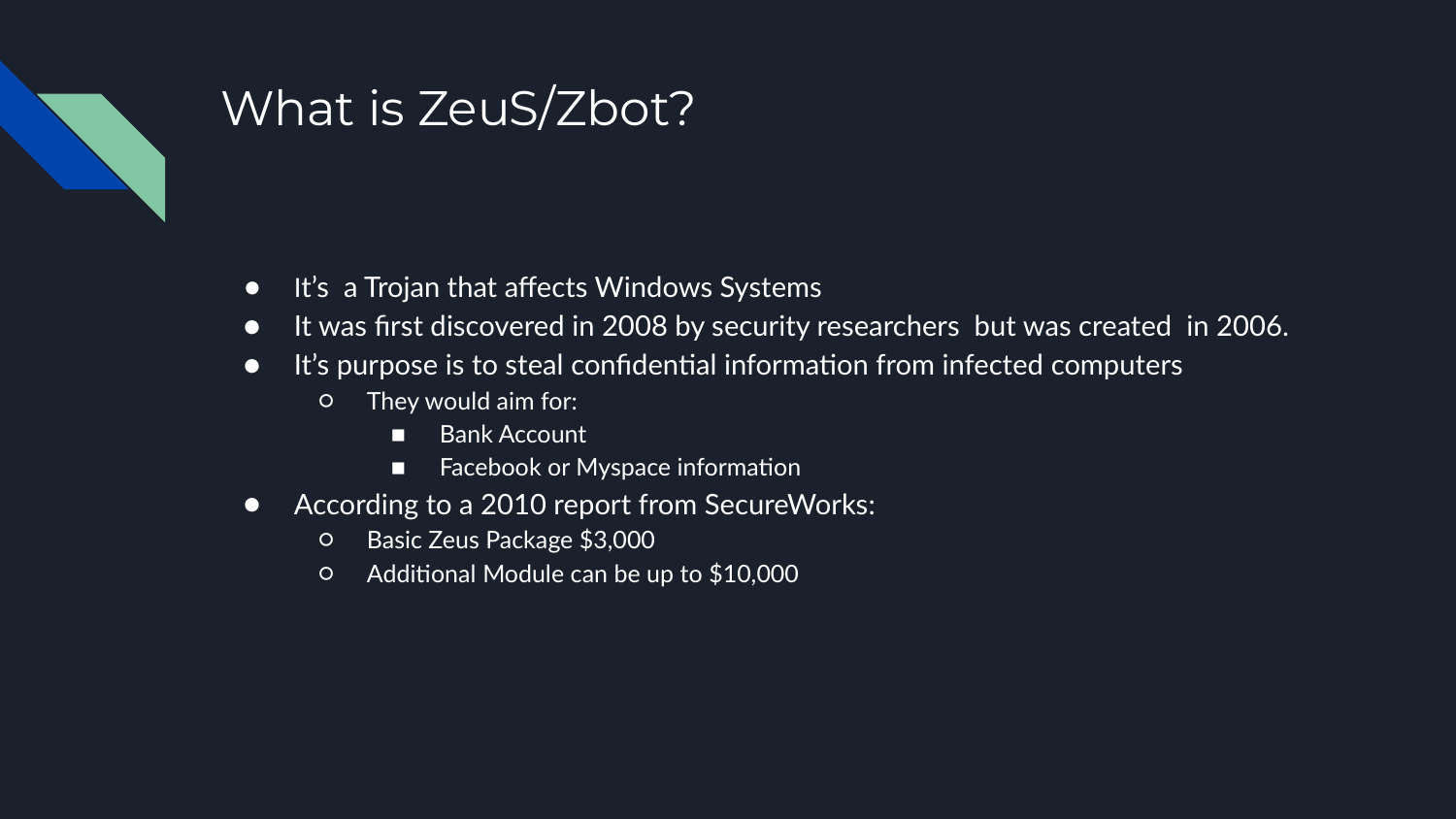

# What is ZeuS/Zbot?
It’s  a Trojan that affects Windows Systems
It was first discovered in 2008 by security researchers  but was created  in 2006.
It’s purpose is to steal confidential information from infected computers
They would aim for:
Bank Account
Facebook or Myspace information
According to a 2010 report from SecureWorks:
Basic Zeus Package $3,000
Additional Module can be up to $10,000